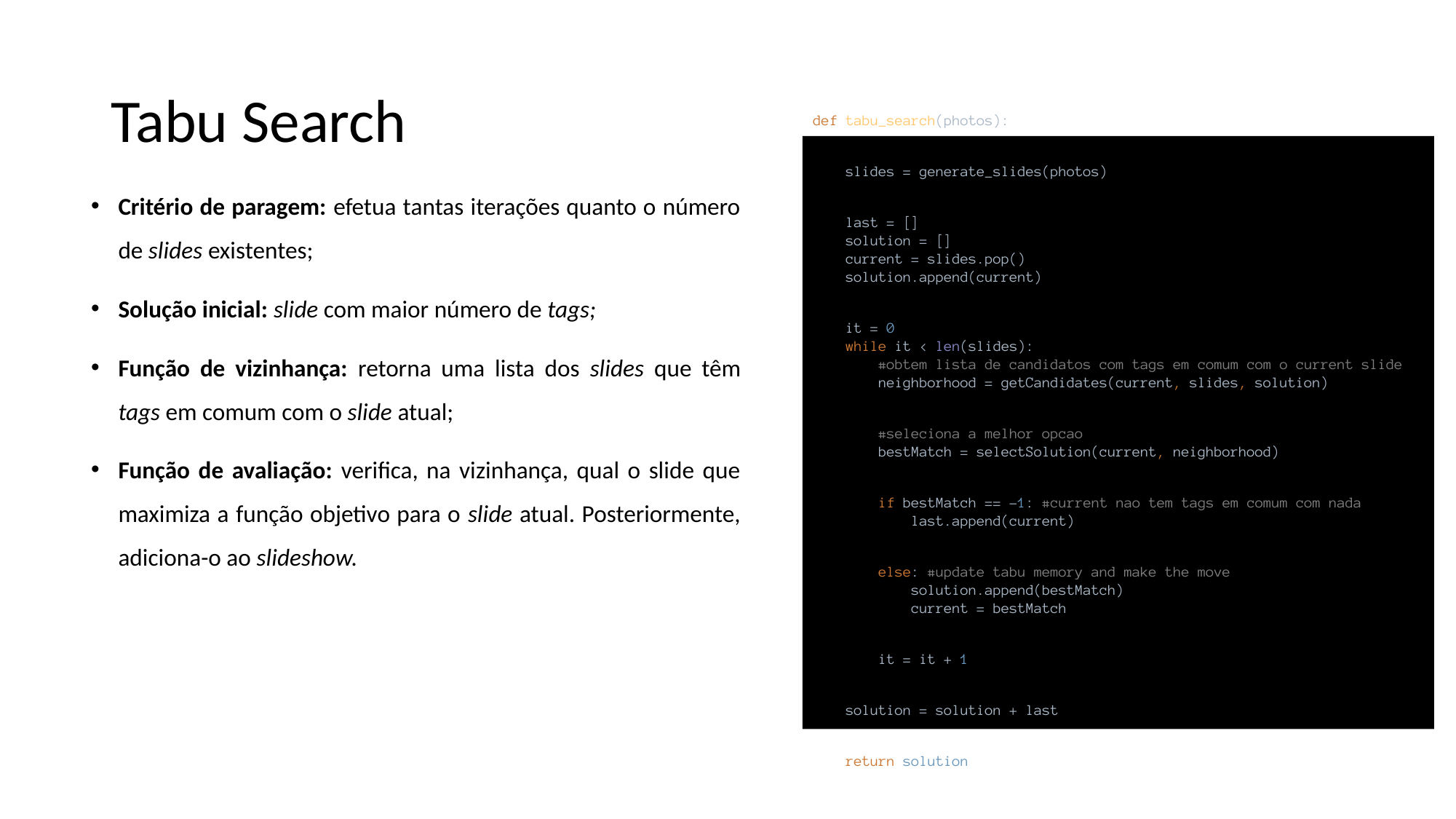

Tabu Search
def tabu_search(photos):
    slides = generate_slides(photos)
    last = []
    solution = []
    current = slides.pop()
    solution.append(current)
    it = 0
    while it < len(slides):
        #obtem lista de candidatos com tags em comum com o current slide
        neighborhood = getCandidates(current, slides, solution)
        #seleciona a melhor opcao
        bestMatch = selectSolution(current, neighborhood)
        if bestMatch == -1: #current nao tem tags em comum com nada
            last.append(current)
        else: #update tabu memory and make the move
            solution.append(bestMatch)
            current = bestMatch
        it = it + 1
    solution = solution + last
    return solution
Critério de paragem: efetua tantas iterações quanto o número de slides existentes;
Solução inicial: slide com maior número de tags;
Função de vizinhança: retorna uma lista dos slides que têm tags em comum com o slide atual;
Função de avaliação: verifica, na vizinhança, qual o slide que maximiza a função objetivo para o slide atual. Posteriormente, adiciona-o ao slideshow.